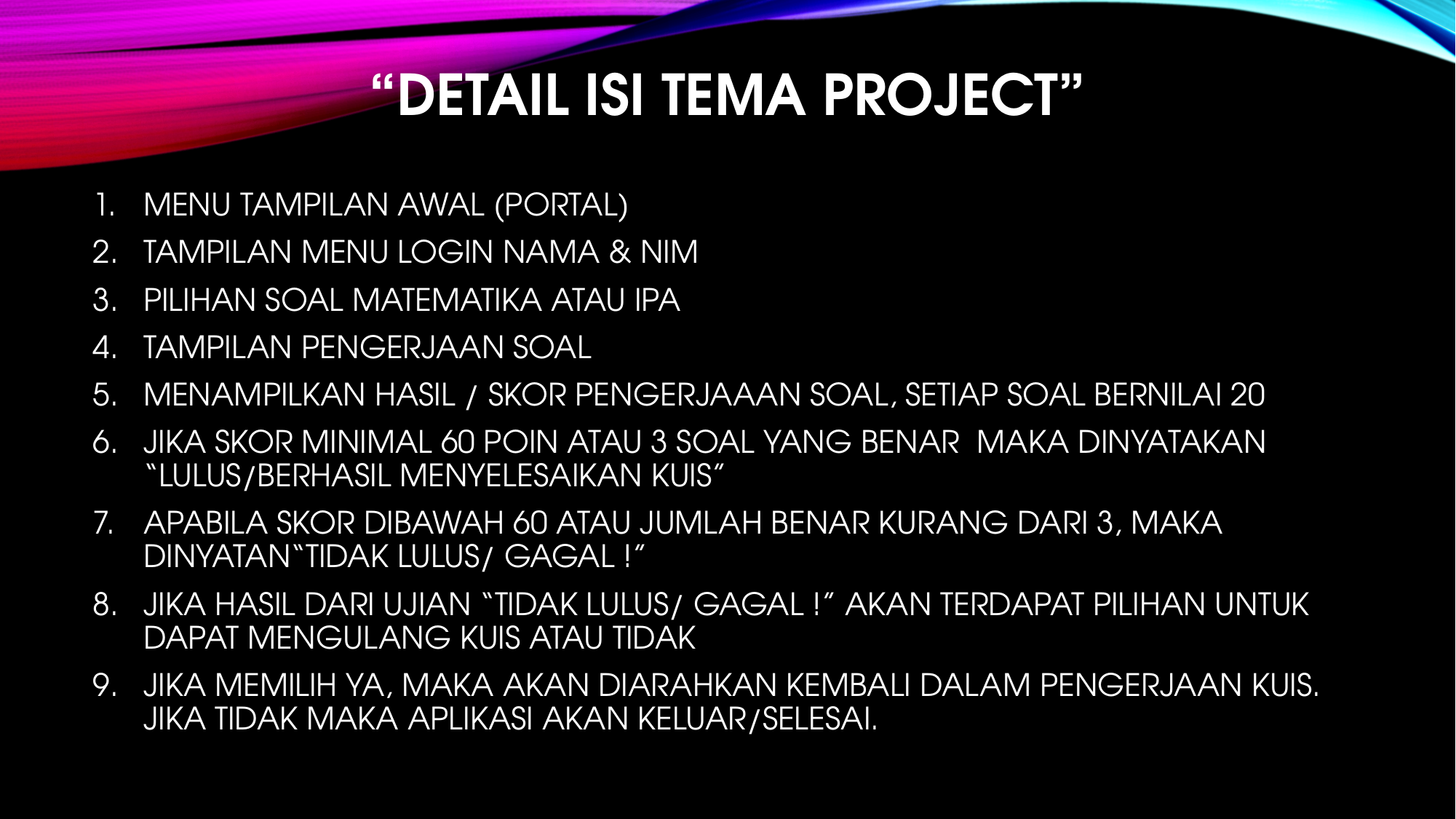

“DETAIL ISI TEMA PROJECT”

MENU TAMPILAN AWAL (PORTAL)
TAMPILAN MENU LOGIN NAMA & NIM
PILIHAN SOAL MATEMATIKA ATAU IPA
TAMPILAN PENGERJAAN SOAL
MENAMPILKAN HASIL / SKOR PENGERJAAAN SOAL, SETIAP SOAL BERNILAI 20
JIKA SKOR MINIMAL 60 POIN ATAU 3 SOAL YANG BENAR  MAKA DINYATAKAN “LULUS/BERHASIL MENYELESAIKAN KUIS”
APABILA SKOR DIBAWAH 60 ATAU JUMLAH BENAR KURANG DARI 3, MAKA DINYATAN“TIDAK LULUS/ GAGAL !”
JIKA HASIL DARI UJIAN “TIDAK LULUS/ GAGAL !” AKAN TERDAPAT PILIHAN UNTUK DAPAT MENGULANG KUIS ATAU TIDAK
JIKA MEMILIH YA, MAKA AKAN DIARAHKAN KEMBALI DALAM PENGERJAAN KUIS. JIKA TIDAK MAKA APLIKASI AKAN KELUAR/SELESAI.